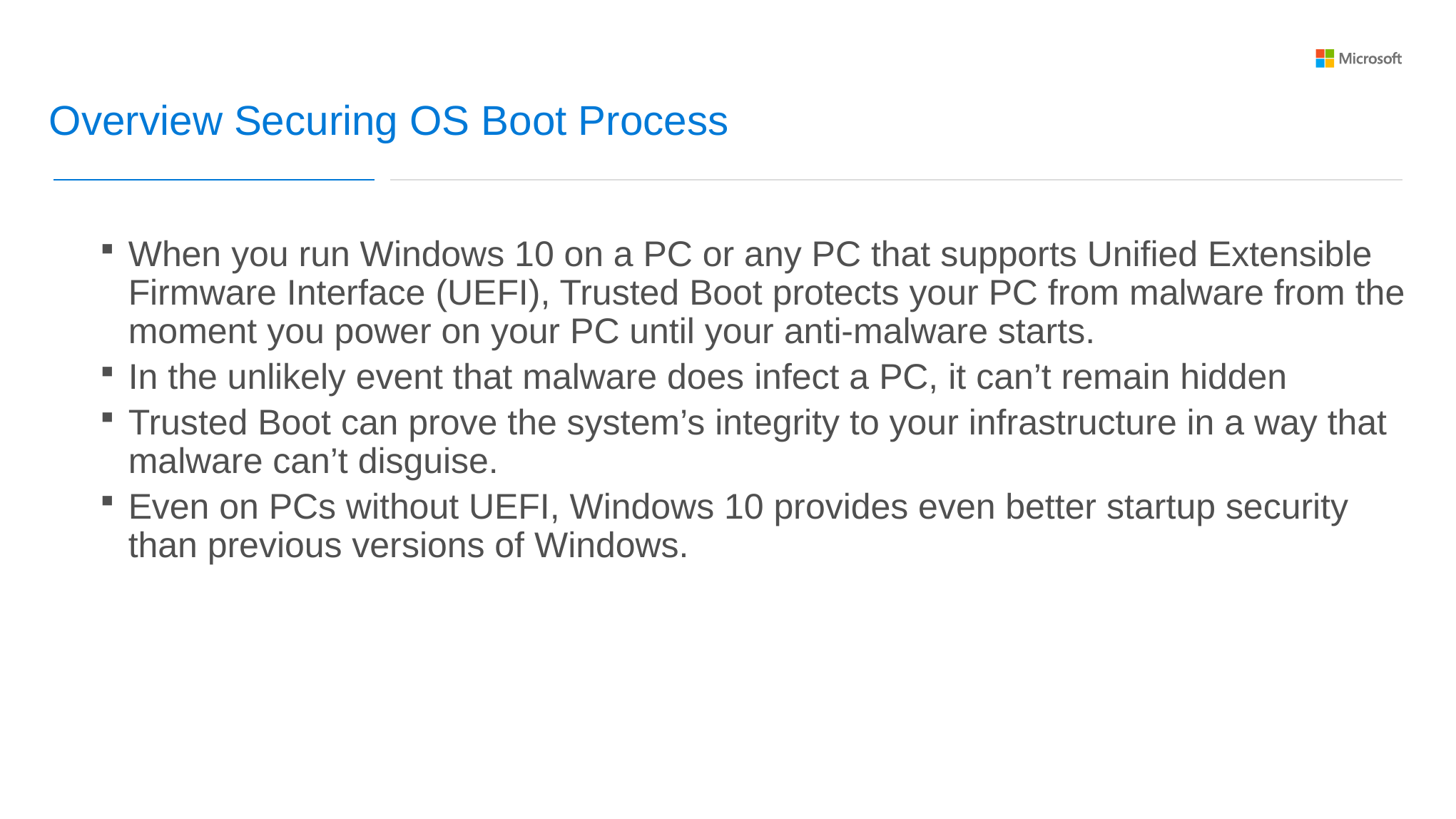

Overview Securing OS Boot Process
When you run Windows 10 on a PC or any PC that supports Unified Extensible Firmware Interface (UEFI), Trusted Boot protects your PC from malware from the moment you power on your PC until your anti-malware starts.
In the unlikely event that malware does infect a PC, it can’t remain hidden
Trusted Boot can prove the system’s integrity to your infrastructure in a way that malware can’t disguise.
Even on PCs without UEFI, Windows 10 provides even better startup security than previous versions of Windows.